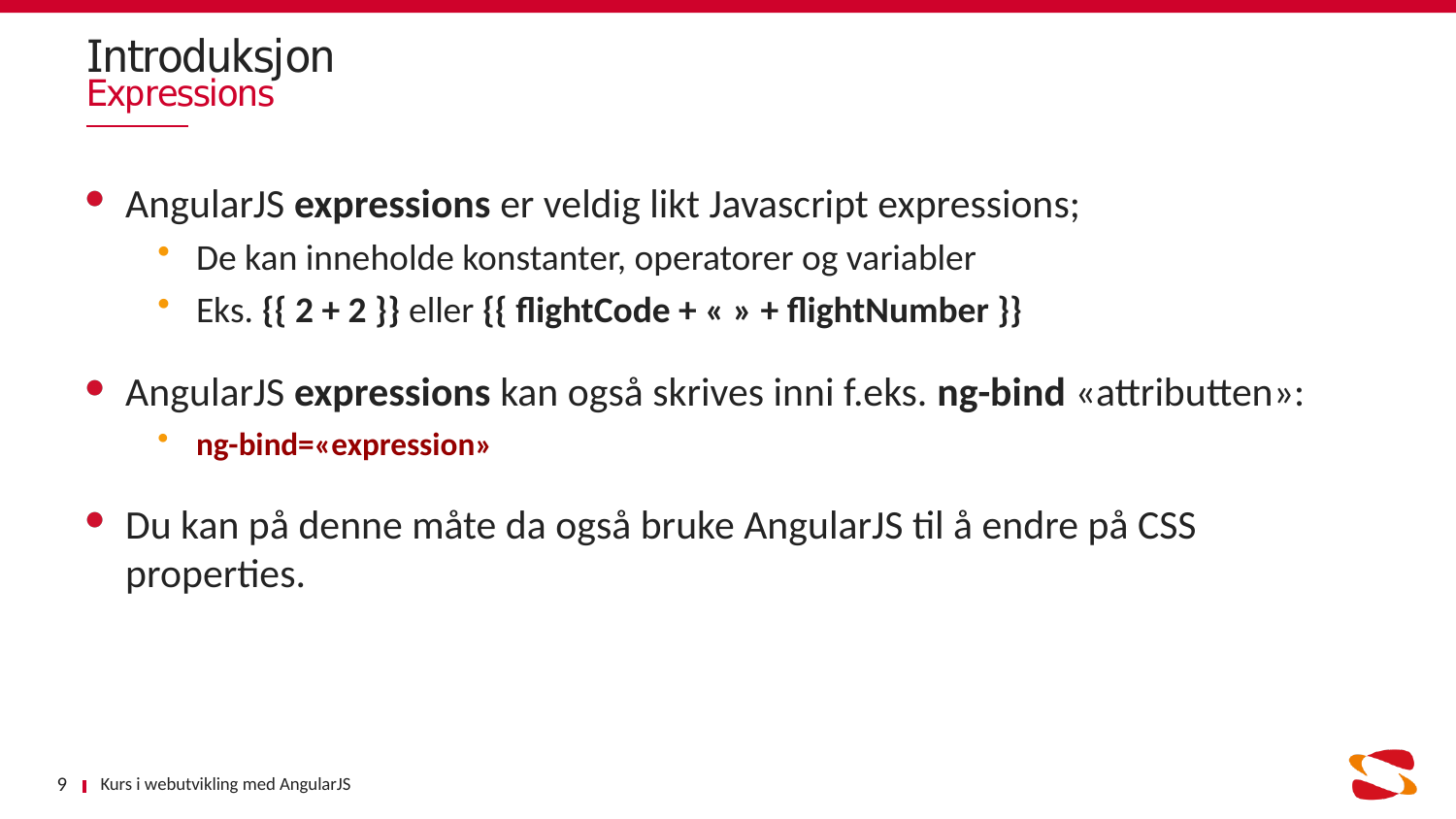

# Introduksjon
Expressions
AngularJS expressions er veldig likt Javascript expressions;
De kan inneholde konstanter, operatorer og variabler
Eks. {{ 2 + 2 }} eller {{ flightCode + « » + flightNumber }}
AngularJS expressions kan også skrives inni f.eks. ng-bind «attributten»:
ng-bind=«expression»
Du kan på denne måte da også bruke AngularJS til å endre på CSS properties.

Kurs i webutvikling med AngularJS
9